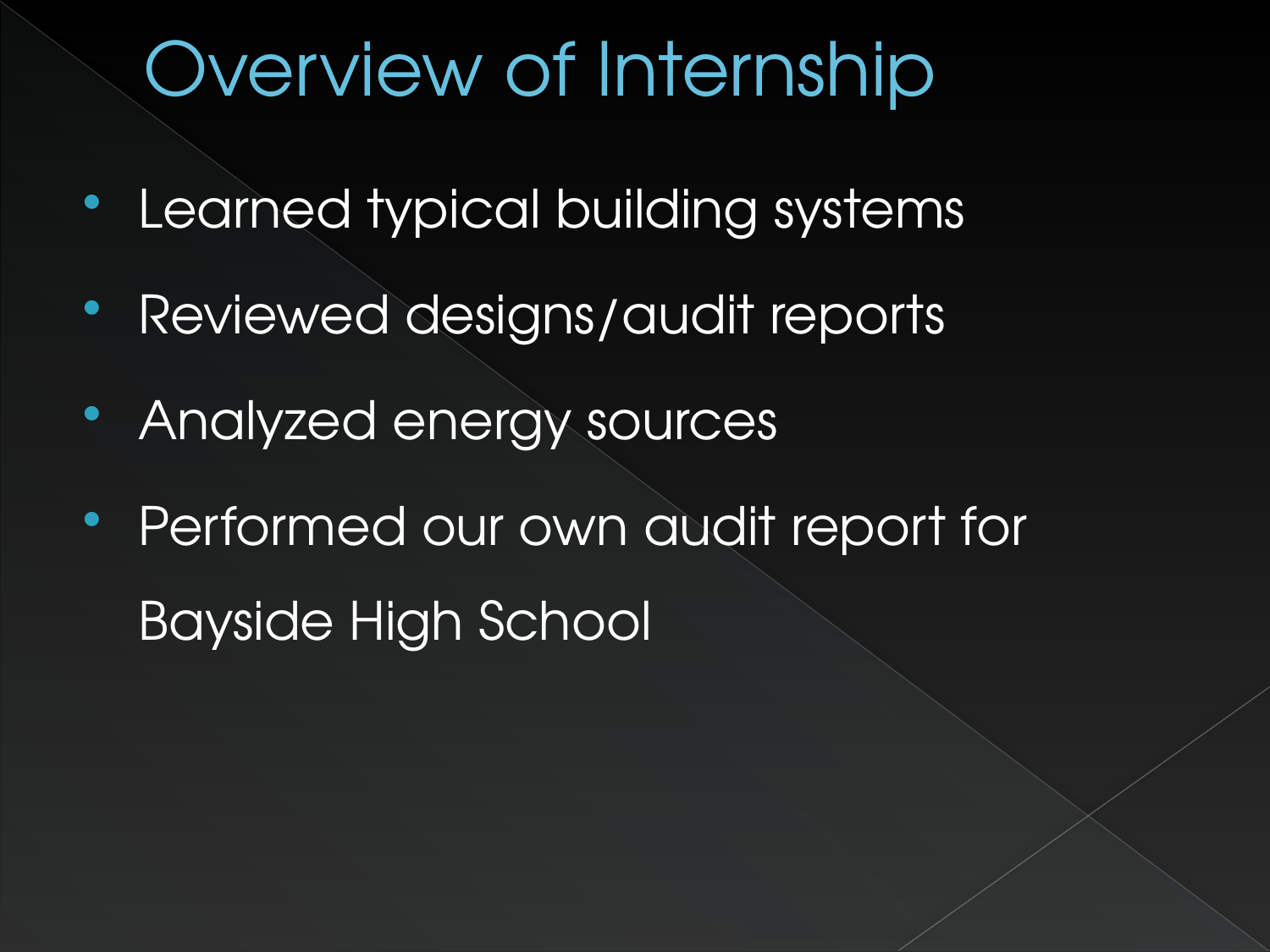

# Overview of Internship
Learned typical building systems
Reviewed designs/audit reports
Analyzed energy sources
Performed our own audit report for Bayside High School